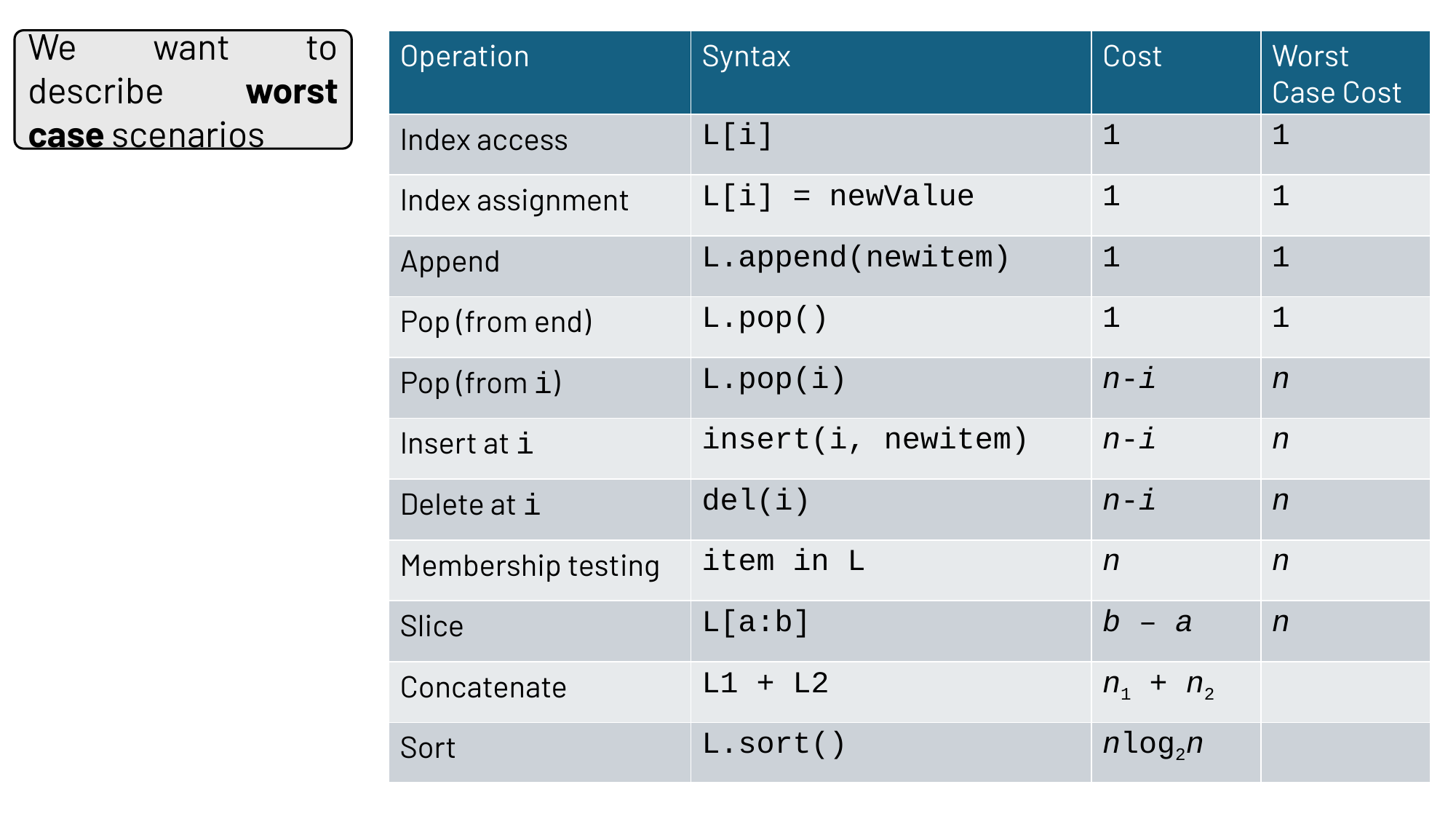

We want to describe worst case scenarios
| Operation | Syntax | Cost | Worst Case Cost |
| --- | --- | --- | --- |
| Index access | L[i] | 1 | 1 |
| Index assignment | L[i] = newValue | 1 | 1 |
| Append | L.append(newitem) | 1 | 1 |
| Pop (from end) | L.pop() | 1 | 1 |
| Pop (from i) | L.pop(i) | n-i | n |
| Insert at i | insert(i, newitem) | n-i | n |
| Delete at i | del(i) | n-i | n |
| Membership testing | item in L | n | n |
| Slice | L[a:b] | b – a | n |
| Concatenate | L1 + L2 | n1 + n2 |  |
| Sort | L.sort() | nlog2n |  |